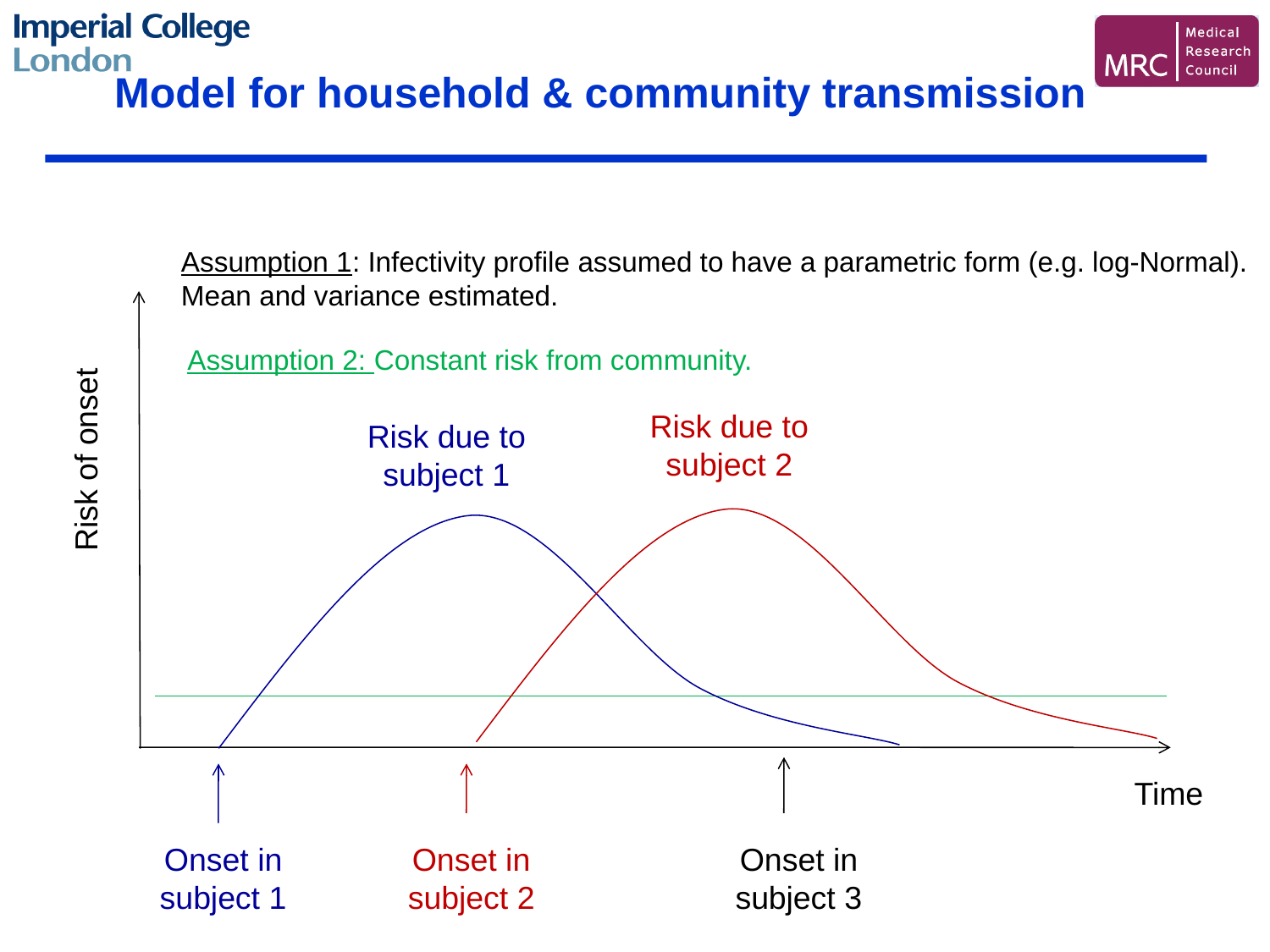

Model for household & community transmission
Assumption 1: Infectivity profile assumed to have a parametric form (e.g. log-Normal). Mean and variance estimated.
Risk due to subject 2
Risk due to subject 1

Assumption 2: Constant risk from community.
Risk of onset
Time
Onset in subject 1
Onset in subject 2
Onset in subject 3